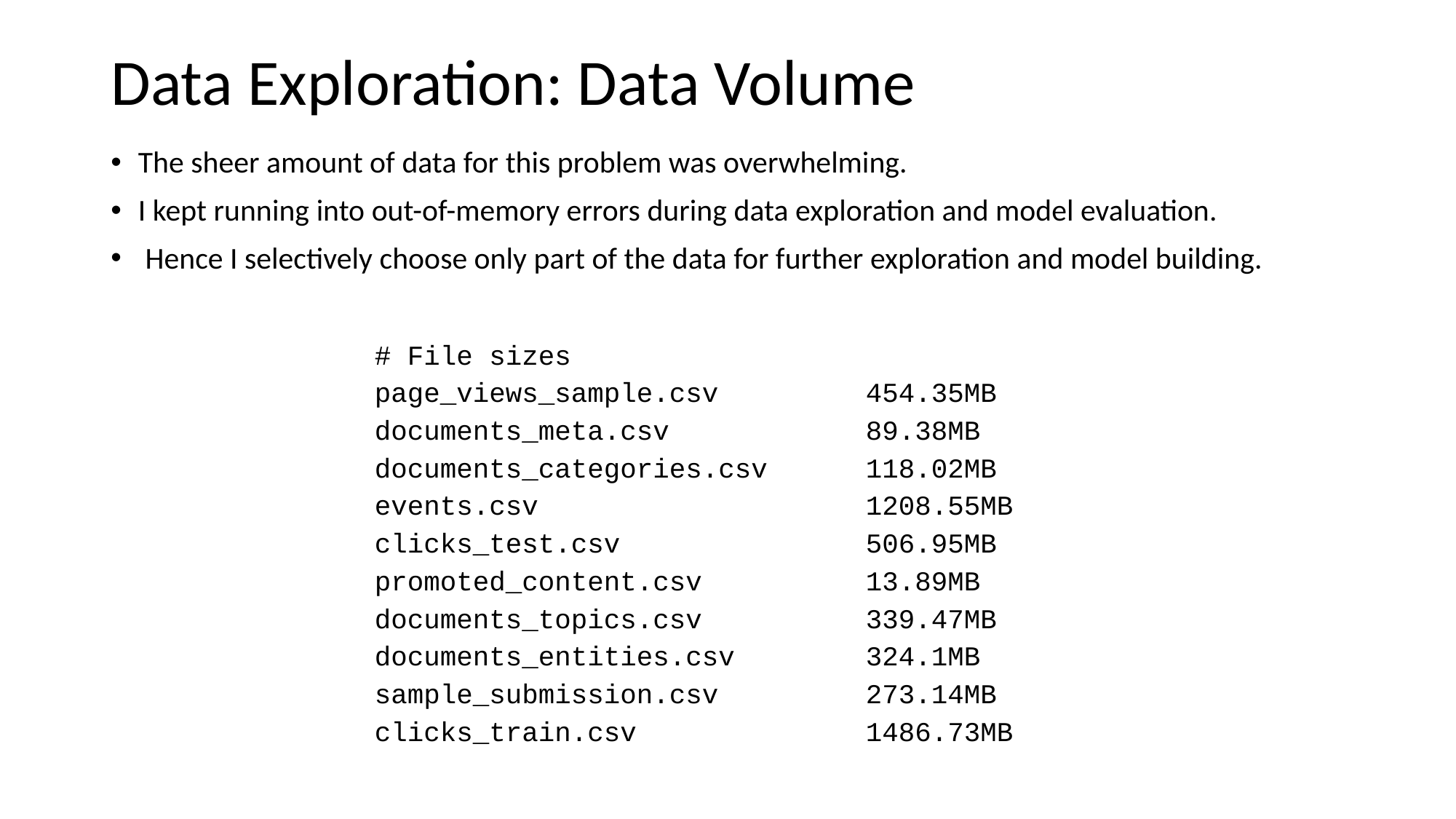

# Data Exploration: Data Volume
The sheer amount of data for this problem was overwhelming.
I kept running into out-of-memory errors during data exploration and model evaluation.
 Hence I selectively choose only part of the data for further exploration and model building.
# File sizes
page_views_sample.csv         454.35MB
documents_meta.csv            89.38MB
documents_categories.csv      118.02MB
events.csv                    1208.55MB
clicks_test.csv               506.95MB
promoted_content.csv          13.89MB
documents_topics.csv          339.47MB
documents_entities.csv        324.1MB
sample_submission.csv         273.14MB
clicks_train.csv              1486.73MB